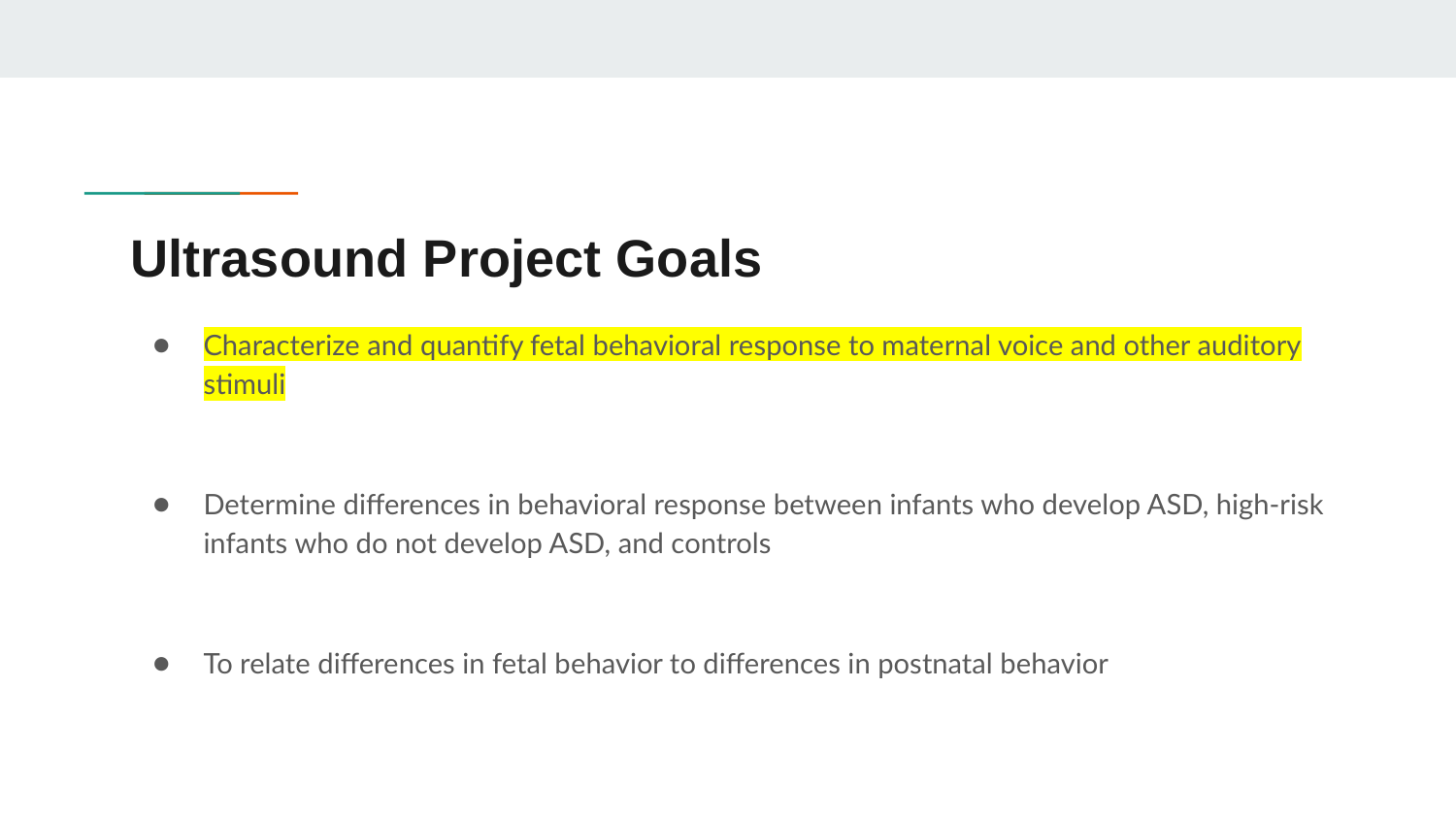

# Ultrasound Project Goals
Characterize and quantify fetal behavioral response to maternal voice and other auditory stimuli

Determine differences in behavioral response between infants who develop ASD, high-risk infants who do not develop ASD, and controls

To relate differences in fetal behavior to differences in postnatal behavior